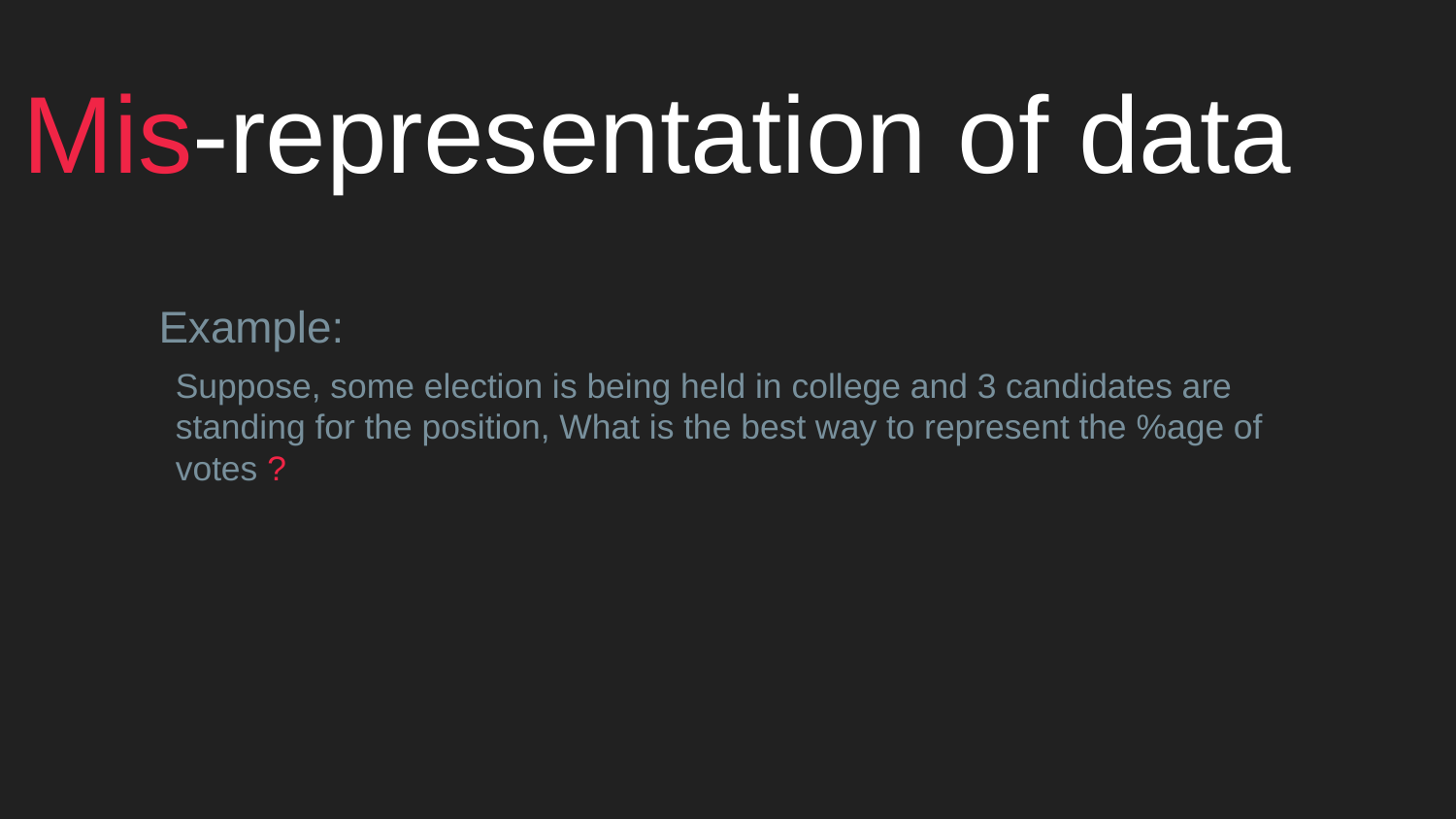

# Mis-representation of data
Example:
Suppose, some election is being held in college and 3 candidates are standing for the position, What is the best way to represent the %age of votes ?